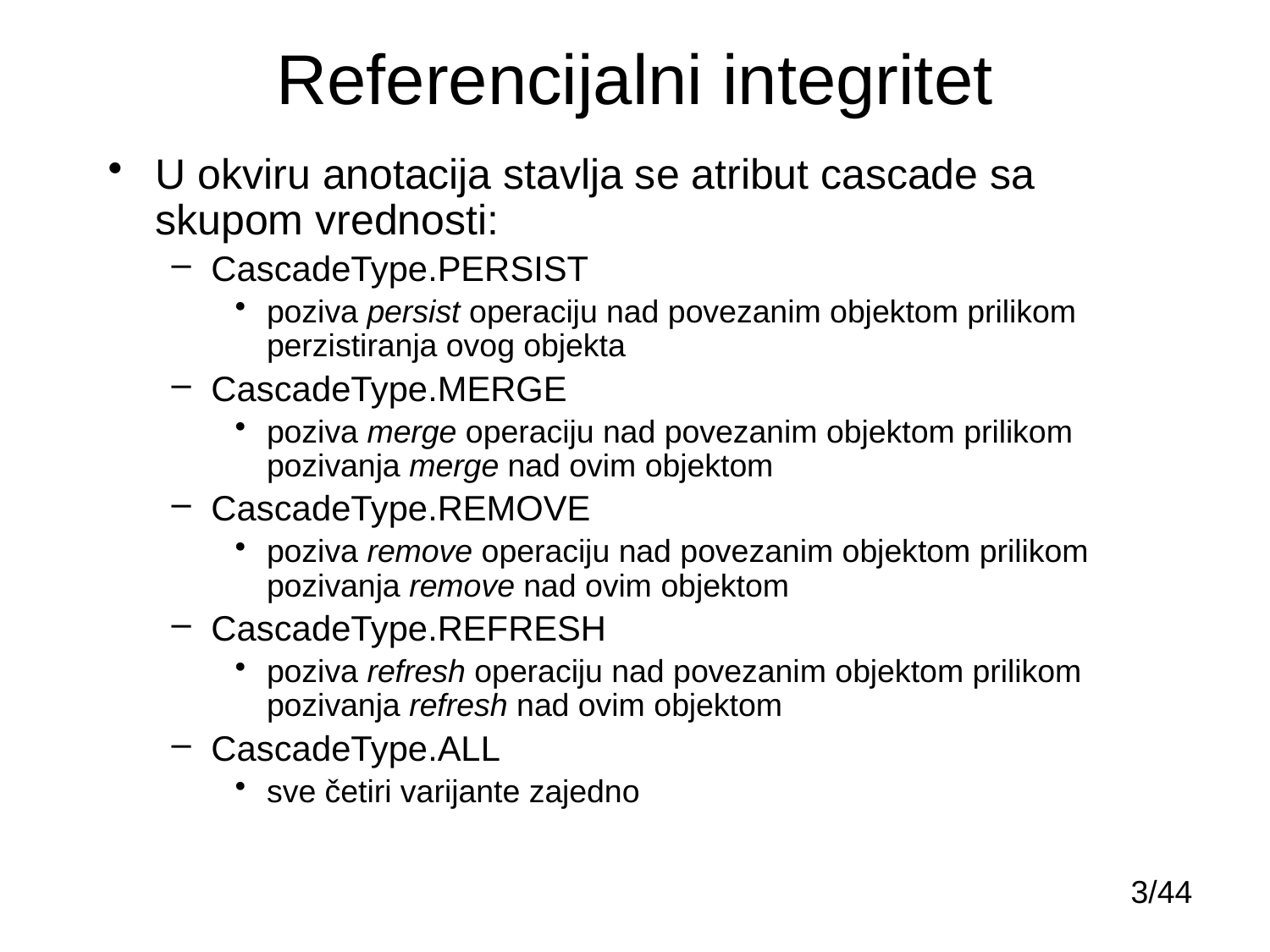

# Referencijalni integritet
U okviru anotacija stavlja se atribut cascade sa skupom vrednosti:
CascadeType.PERSIST
poziva persist operaciju nad povezanim objektom prilikom perzistiranja ovog objekta
CascadeType.MERGE
poziva merge operaciju nad povezanim objektom prilikom pozivanja merge nad ovim objektom
CascadeType.REMOVE
poziva remove operaciju nad povezanim objektom prilikom pozivanja remove nad ovim objektom
CascadeType.REFRESH
poziva refresh operaciju nad povezanim objektom prilikom pozivanja refresh nad ovim objektom
CascadeType.ALL
sve četiri varijante zajedno